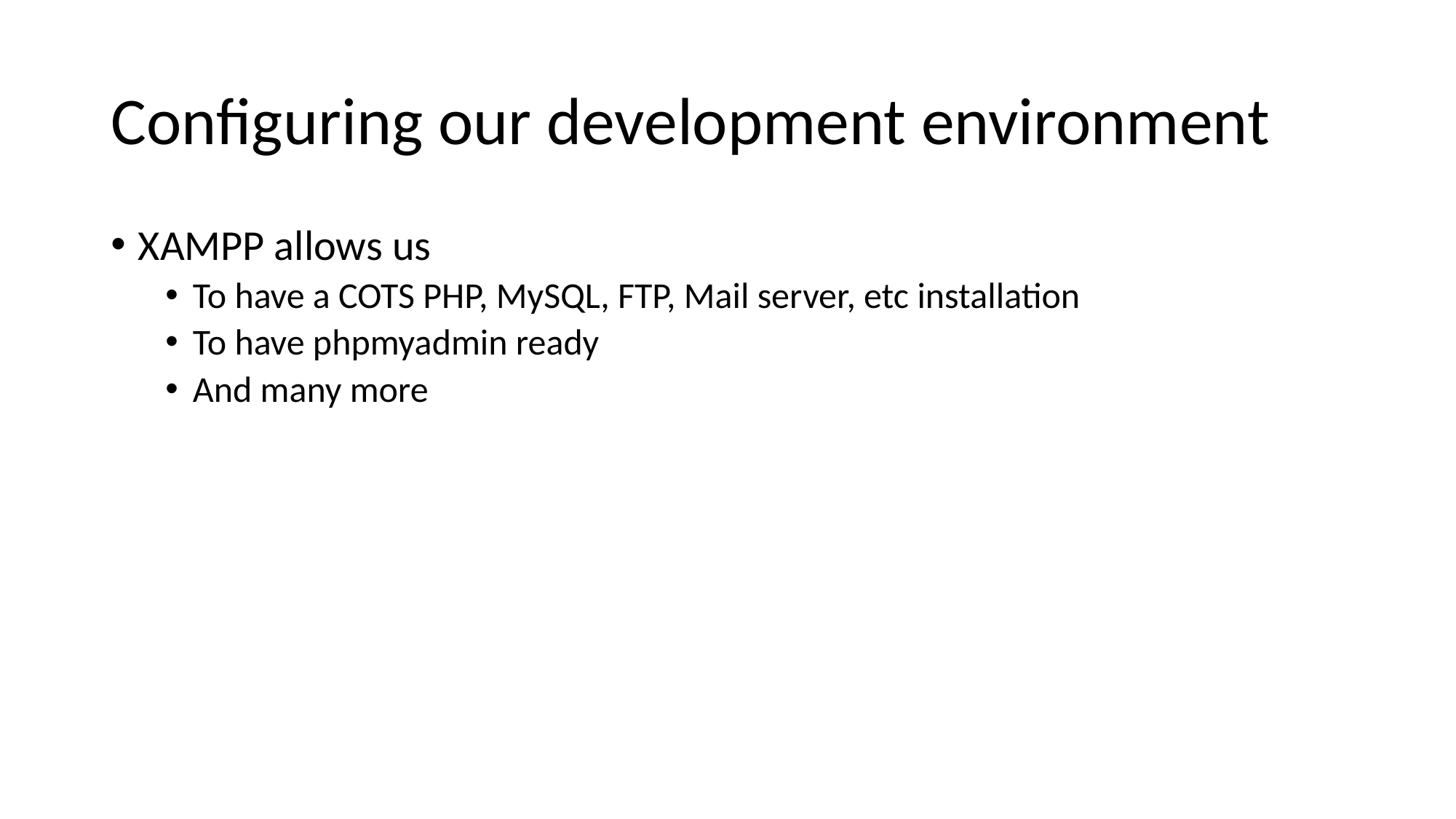

# Configuring our development environment
XAMPP allows us
To have a COTS PHP, MySQL, FTP, Mail server, etc installation
To have phpmyadmin ready
And many more